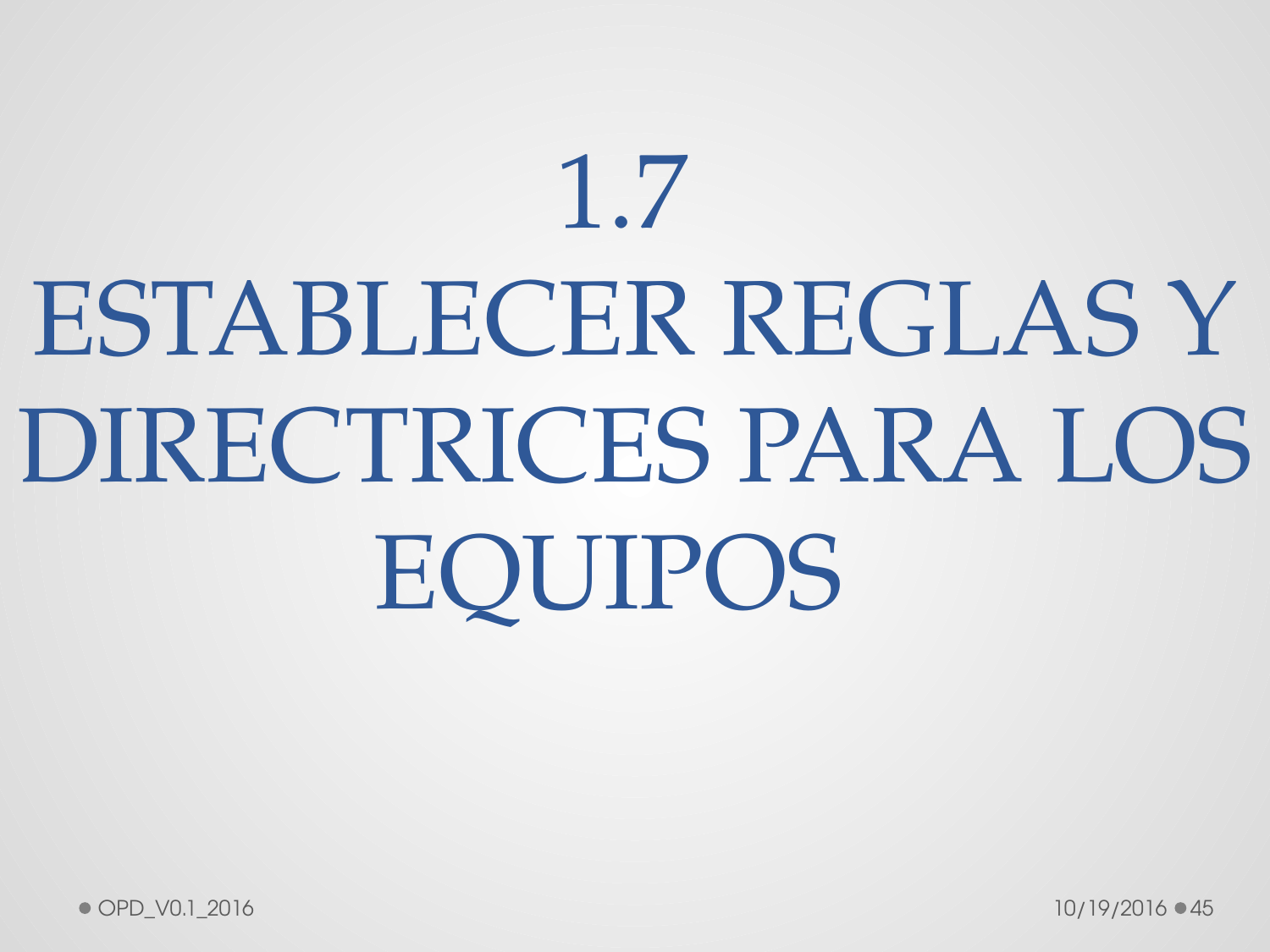

1.7
ESTABLECER REGLAS Y DIRECTRICES PARA LOS EQUIPOS
OPD_V0.1_2016
10/19/2016
45